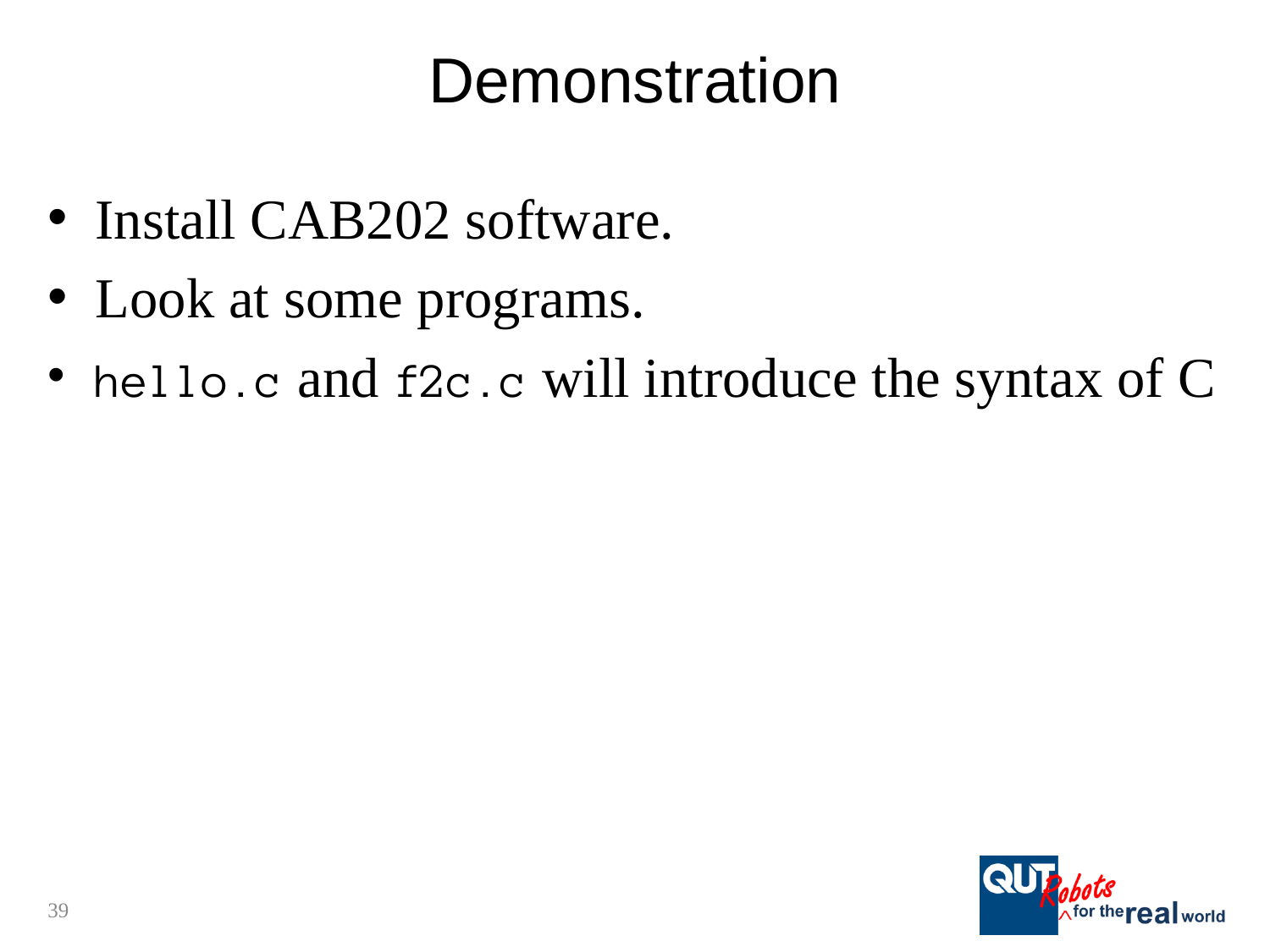

# Demonstration
Install CAB202 software.
Look at some programs.
hello.c and f2c.c will introduce the syntax of C
39